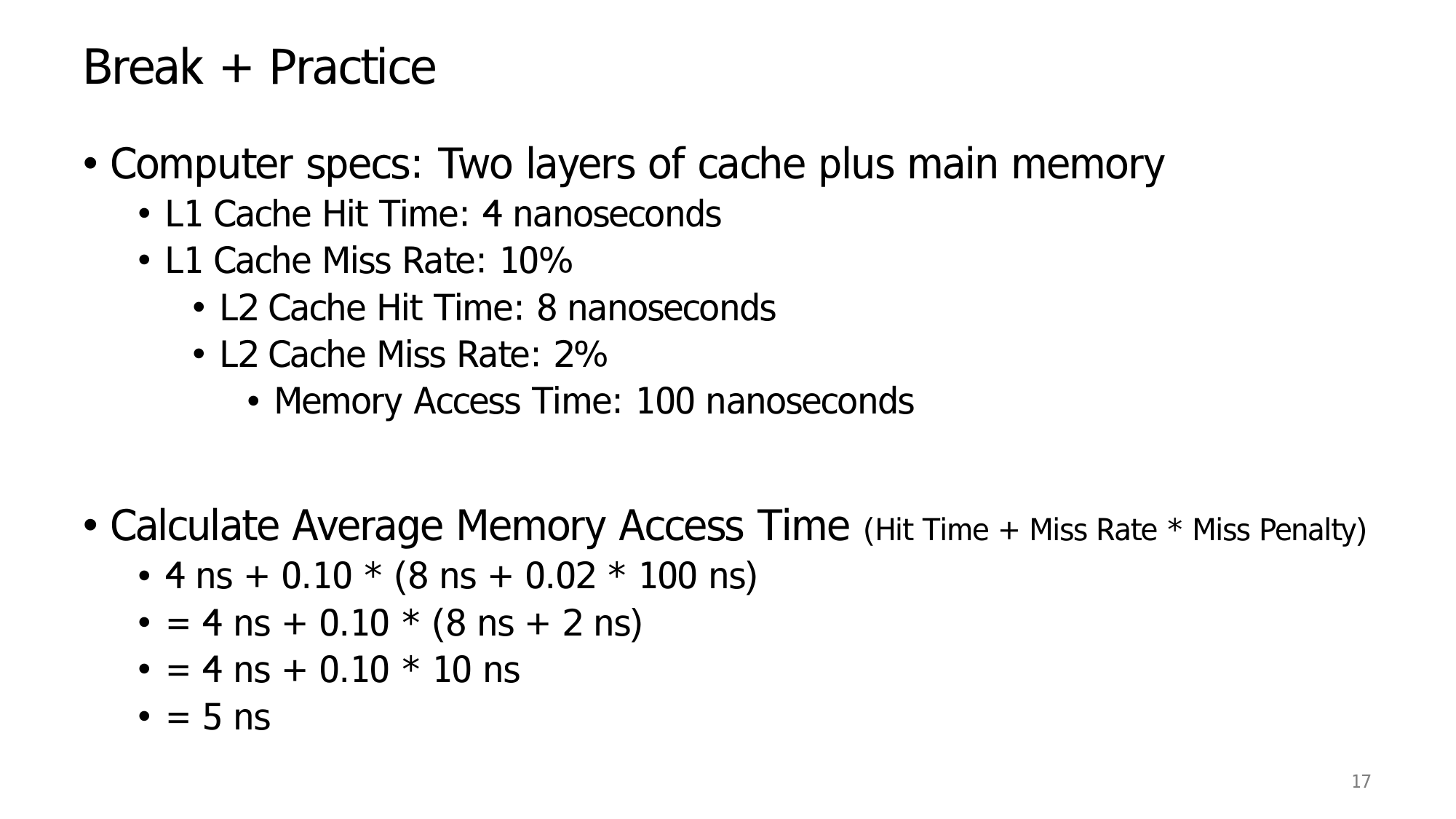

# Break + Practice
Computer specs: Two layers of cache plus main memory
L1 Cache Hit Time: 4 nanoseconds
L1 Cache Miss Rate: 10%
L2 Cache Hit Time: 8 nanoseconds
L2 Cache Miss Rate: 2%
Memory Access Time: 100 nanoseconds

Calculate Average Memory Access Time (Hit Time + Miss Rate * Miss Penalty)
4 ns + 0.10 * (8 ns + 0.02 * 100 ns)
= 4 ns + 0.10 * (8 ns + 2 ns)
= 4 ns + 0.10 * 10 ns
= 5 ns

17